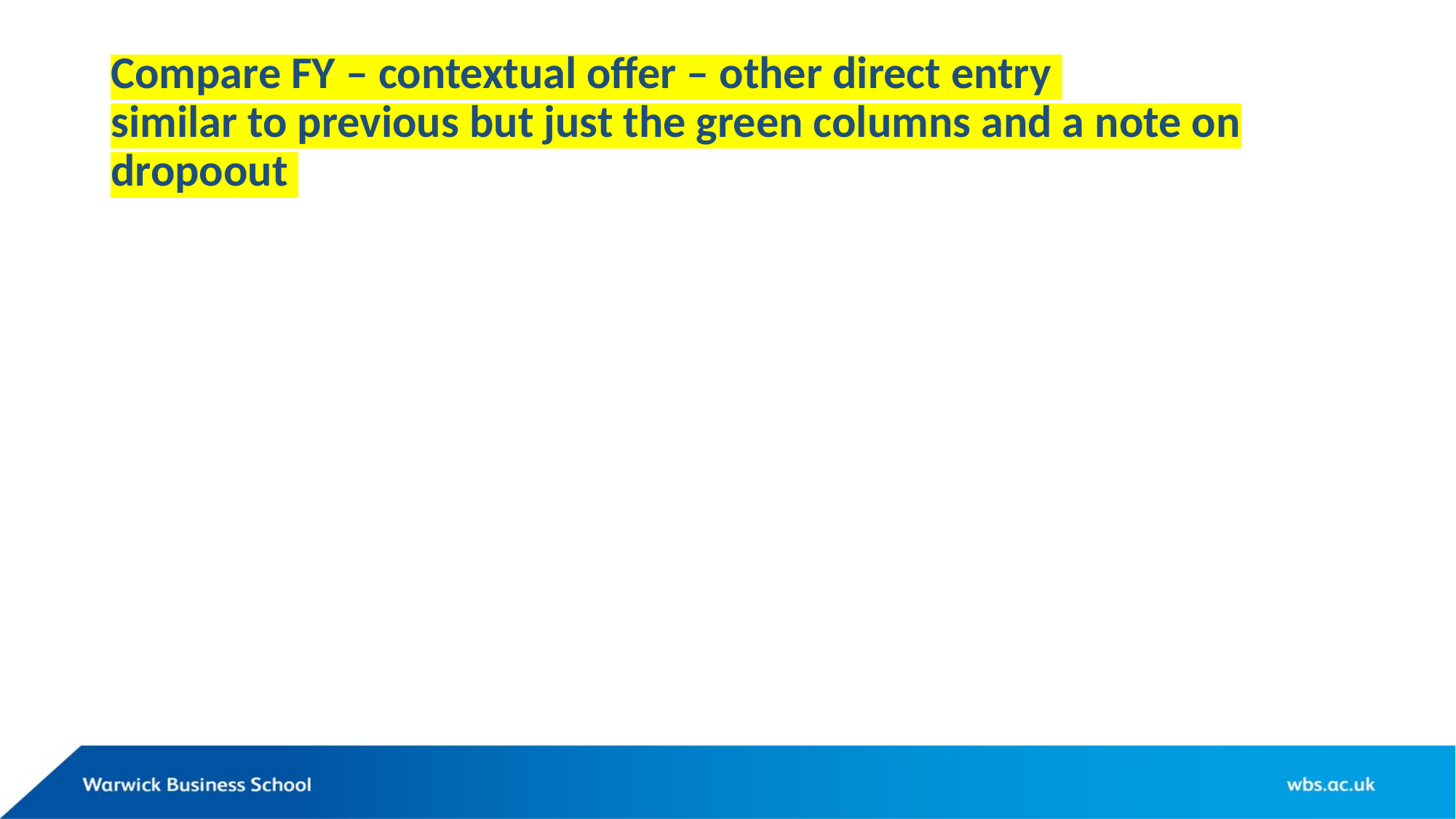

# Compare FY – contextual offer – other direct entry similar to previous but just the green columns and a note on dropoout